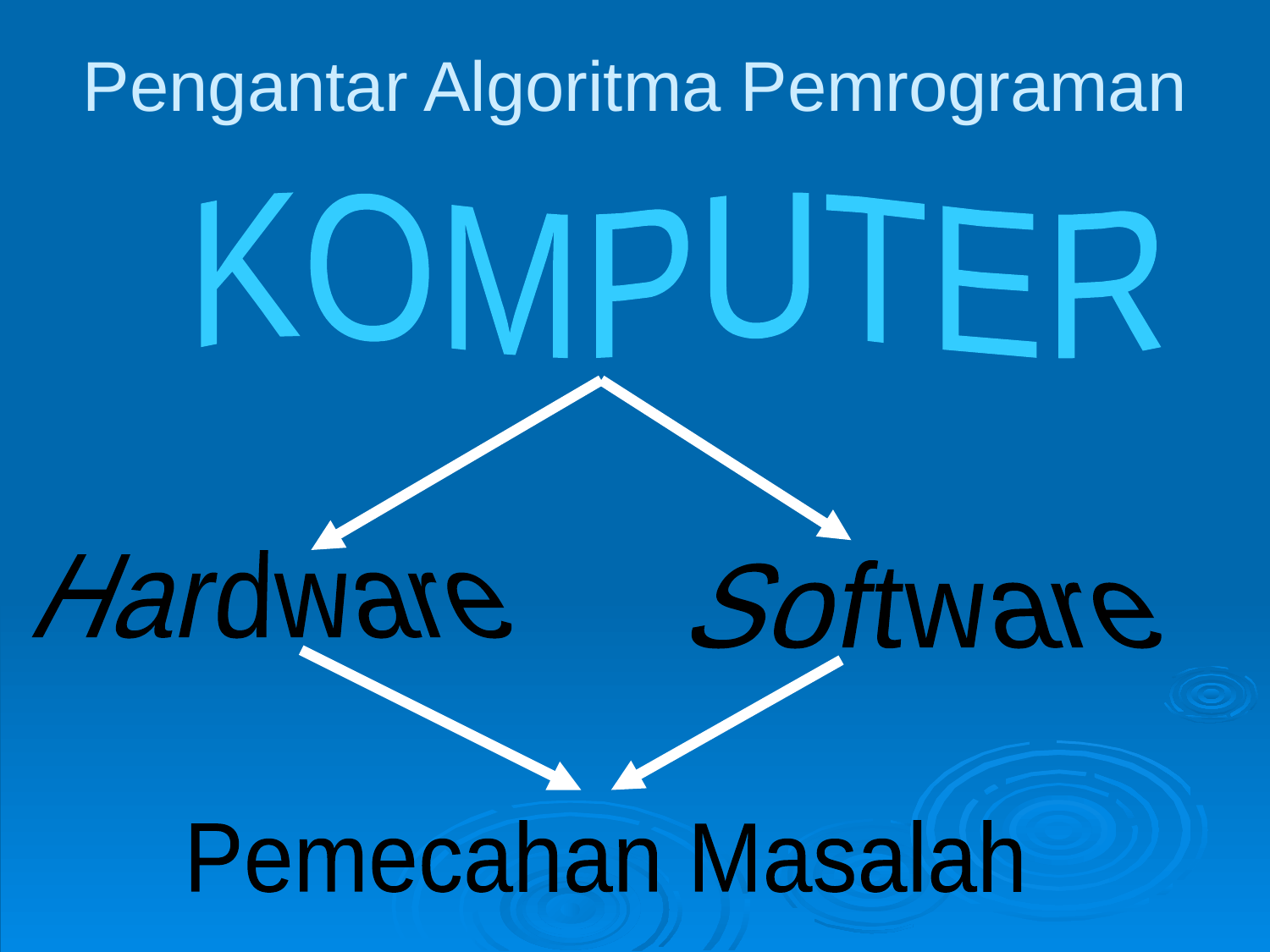

# Pengantar Algoritma Pemrograman
KOMPUTER

Hardware
Software

Pemecahan Masalah